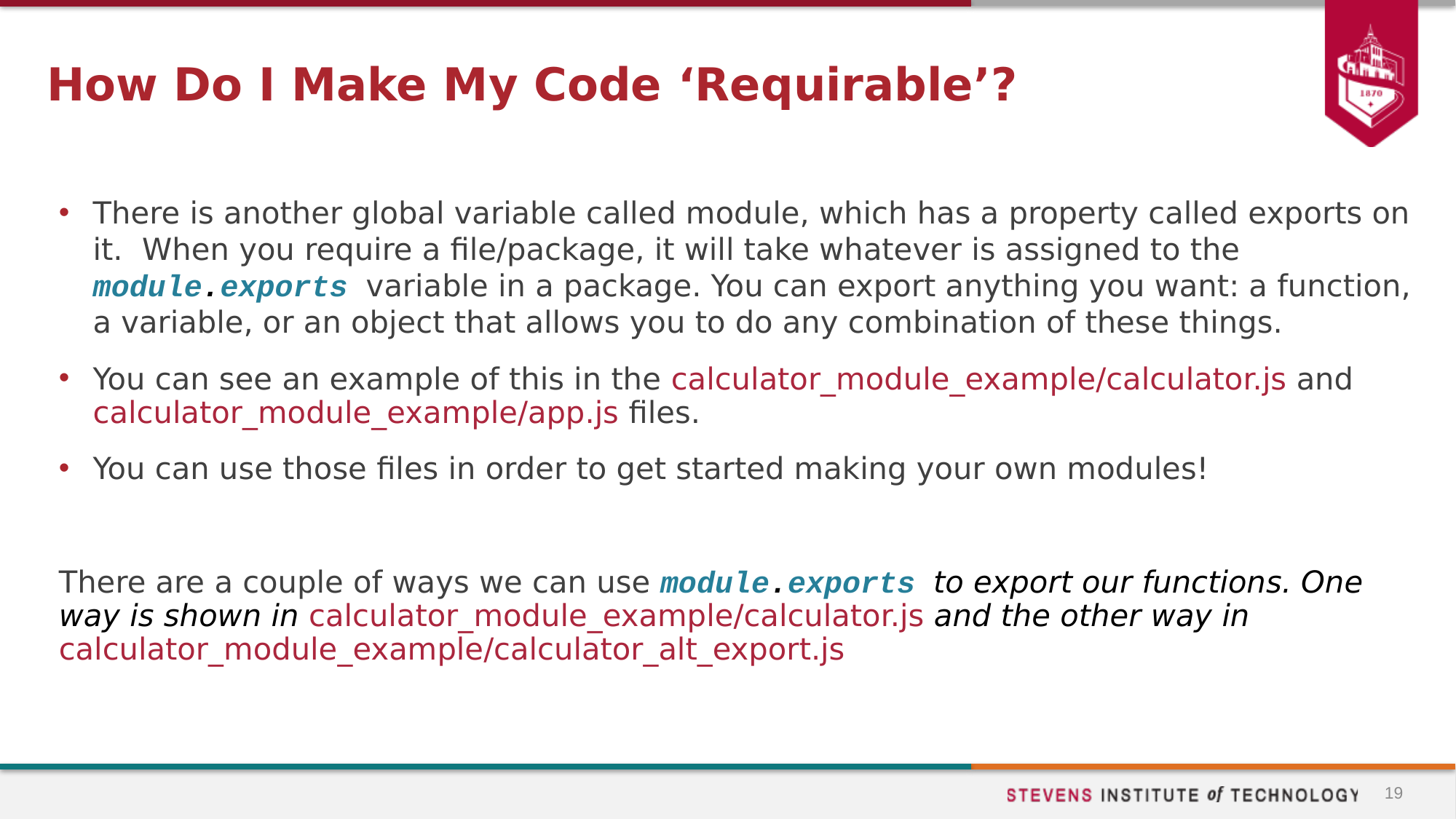

# How Do I Make My Code ‘Requirable’?
There is another global variable called module, which has a property called exports on it.  When you require a file/package, it will take whatever is assigned to the module.exports variable in a package. You can export anything you want: a function, a variable, or an object that allows you to do any combination of these things.
You can see an example of this in the calculator_module_example/calculator.js and calculator_module_example/app.js files.
You can use those files in order to get started making your own modules!

There are a couple of ways we can use module.exports to export our functions. One way is shown in calculator_module_example/calculator.js and the other way in calculator_module_example/calculator_alt_export.js
19